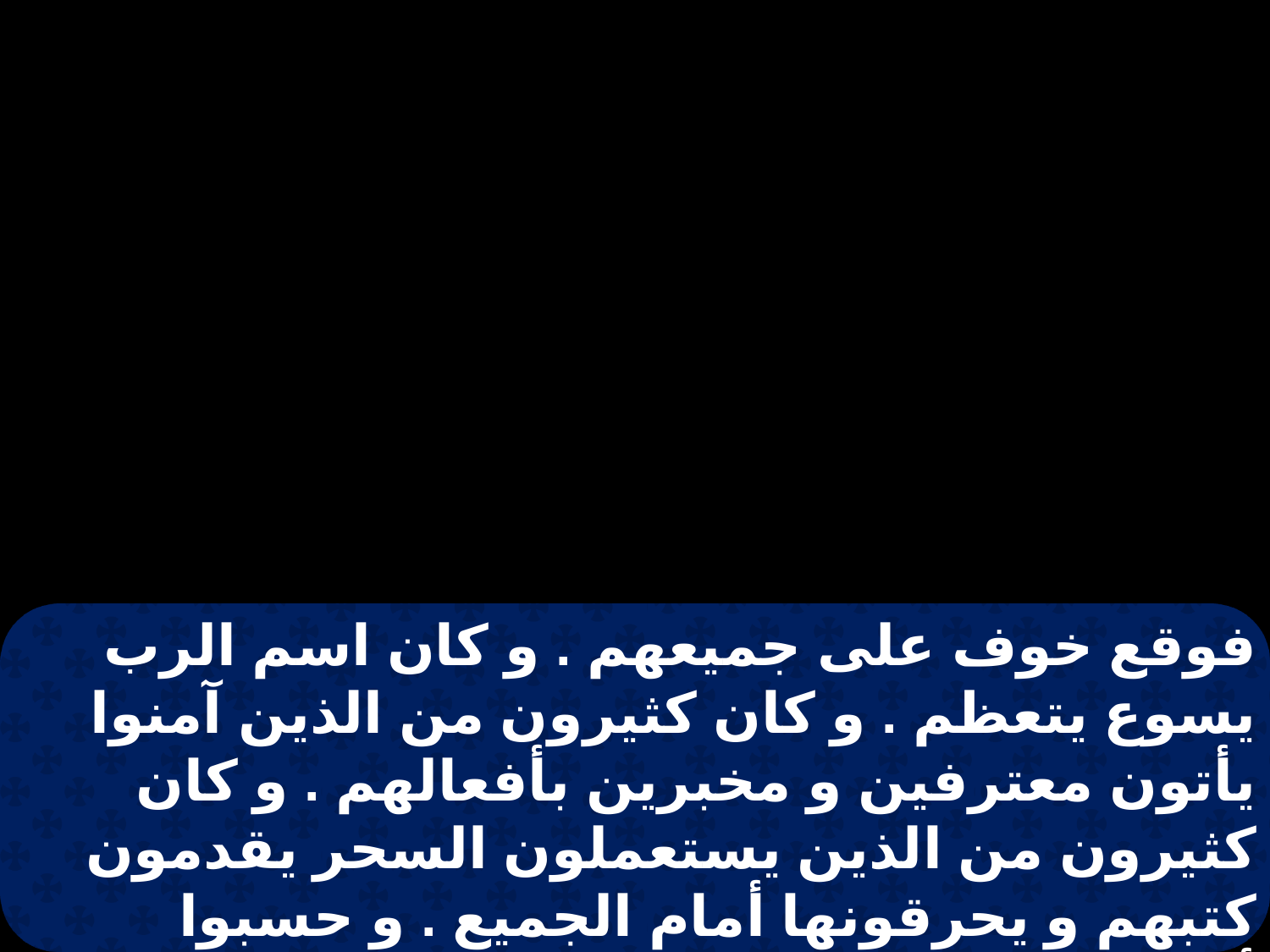

فوقع خوف على جميعهم . و كان اسم الرب يسوع يتعظم . و كان كثيرون من الذين آمنوا يأتون معترفين و مخبرين بأفعالهم . و كان كثيرون من الذين يستعملون السحر يقدمون كتبهم و يحرقونها أمام الجميع . و حسبوا أثمانها فوجدوها تقدر بخمس ربوات من الفضة . هكذا كانت كلمة الرب تنمو وتقوى بشدة .